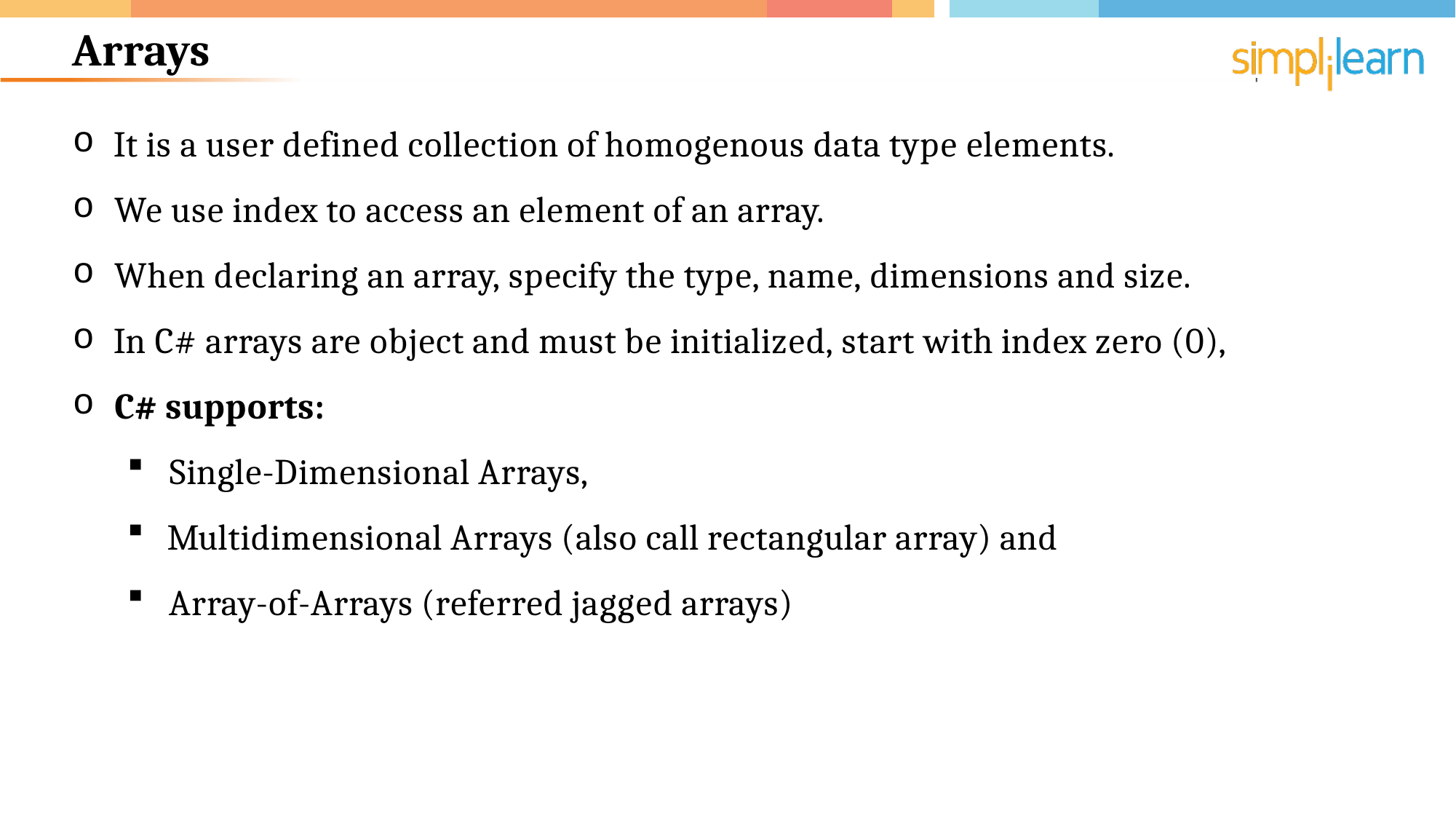

# Arrays
It is a user defined collection of homogenous data type elements.
We use index to access an element of an array.
When declaring an array, specify the type, name, dimensions and size.
In C# arrays are object and must be initialized, start with index zero (0),
C# supports:
Single-Dimensional Arrays,
Multidimensional Arrays (also call rectangular array) and
Array-of-Arrays (referred jagged arrays)